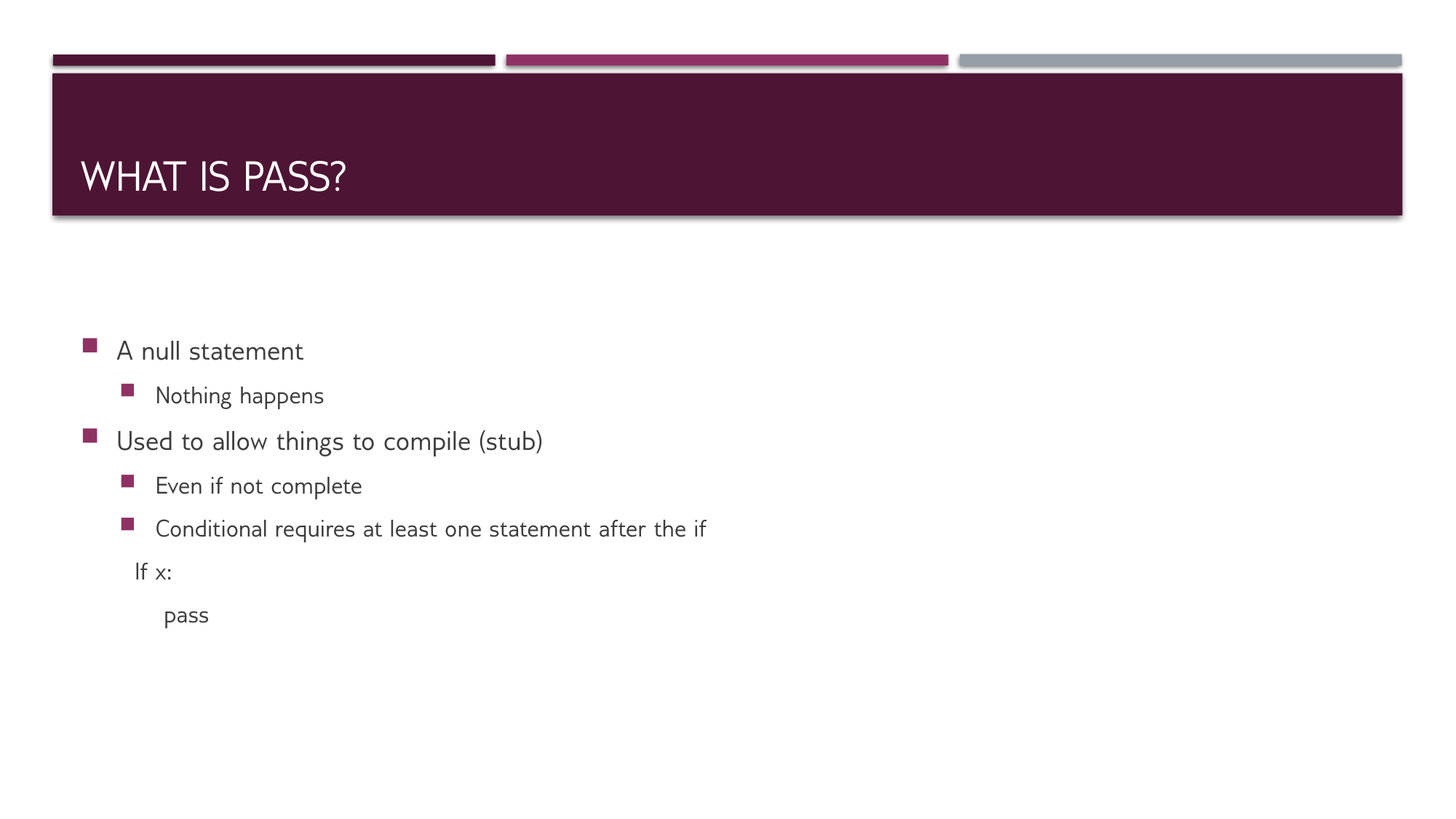

# What is pass?
A null statement
Nothing happens
Used to allow things to compile (stub)
Even if not complete
Conditional requires at least one statement after the if
If x:
    pass